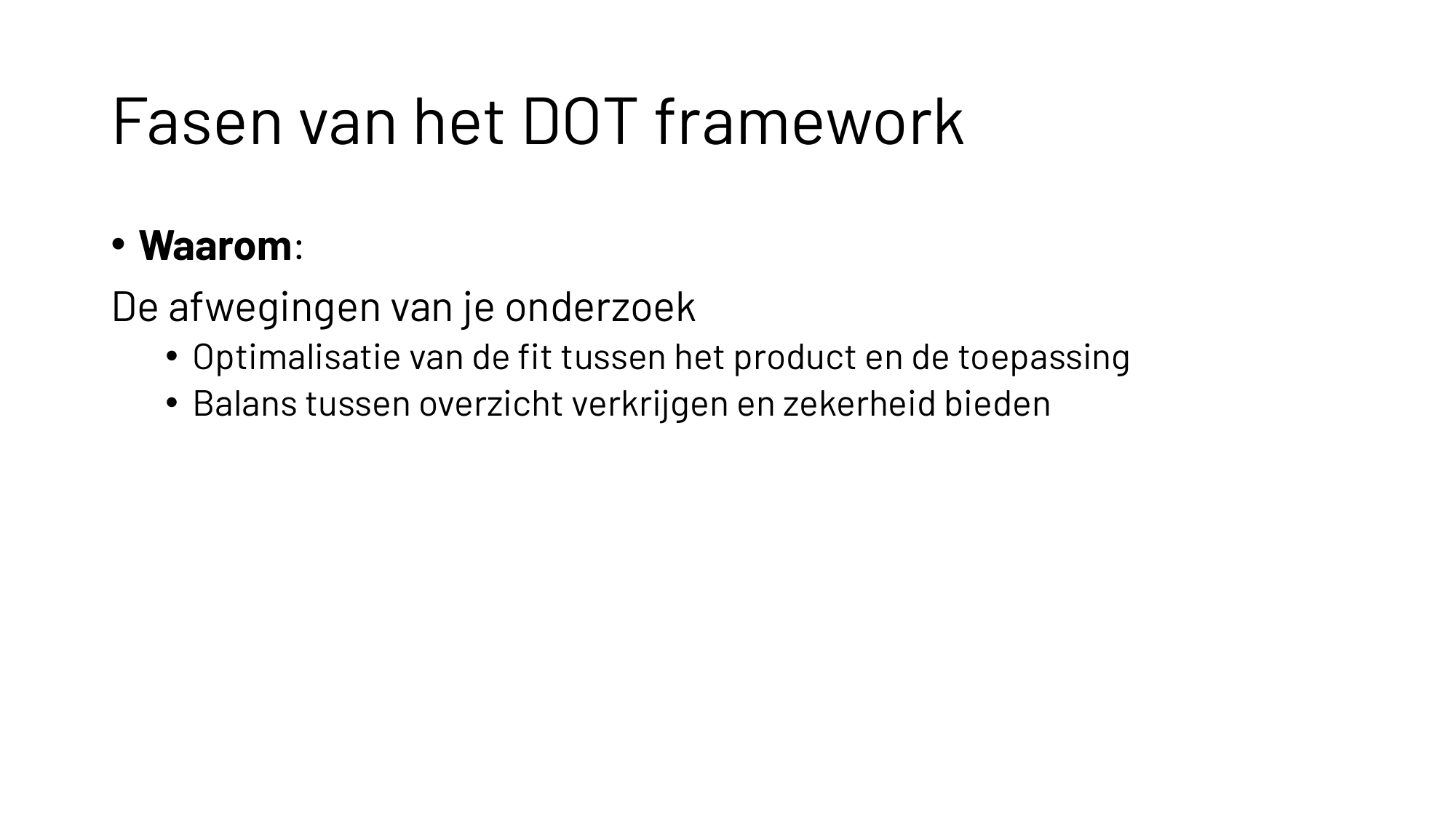

# Fasen van het DOT framework
Waarom:
De afwegingen van je onderzoek
Optimalisatie van de fit tussen het product en de toepassing
Balans tussen overzicht verkrijgen en zekerheid bieden